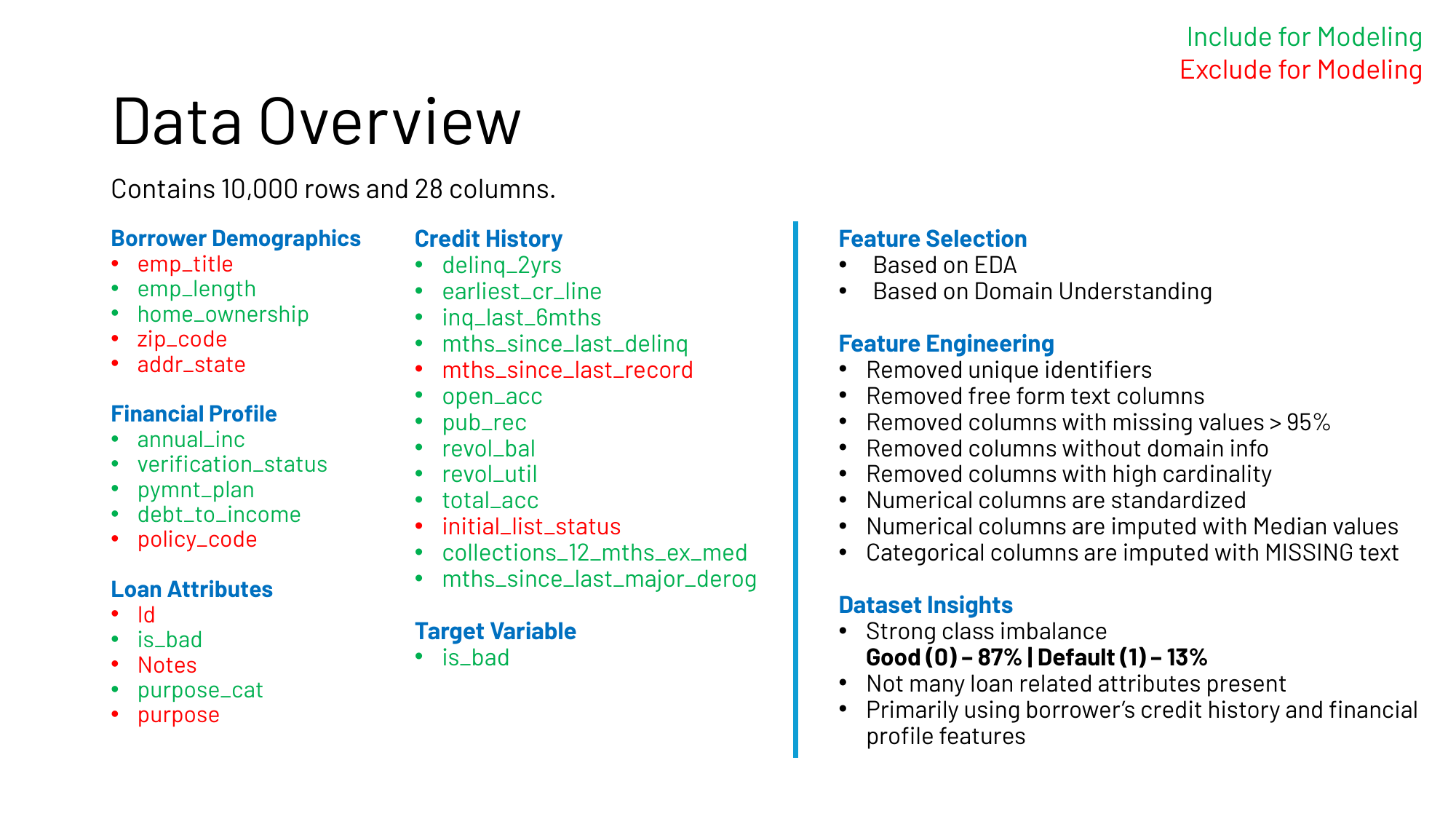

Include for Modeling
Exclude for Modeling
# Data Overview
Contains 10,000 rows and 28 columns.
Borrower Demographics
emp_title
emp_length
home_ownership
zip_code
addr_state

Financial Profile
annual_inc
verification_status
pymnt_plan
debt_to_income
policy_code

Loan Attributes
Id
is_bad
Notes
purpose_cat
purpose

Credit History
delinq_2yrs
earliest_cr_line
inq_last_6mths
mths_since_last_delinq
mths_since_last_record
open_acc
pub_rec
revol_bal
revol_util
total_acc
initial_list_status
collections_12_mths_ex_med
mths_since_last_major_derog

Target Variable
is_bad

Feature Selection
Based on EDA
Based on Domain Understanding

Feature Engineering
Removed unique identifiers
Removed free form text columns
Removed columns with missing values > 95%
Removed columns without domain info
Removed columns with high cardinality
Numerical columns are standardized
Numerical columns are imputed with Median values
Categorical columns are imputed with MISSING text

Dataset Insights
Strong class imbalance
Good (0) – 87% | Default (1) – 13%
Not many loan related attributes present
Primarily using borrower’s credit history and financial profile features